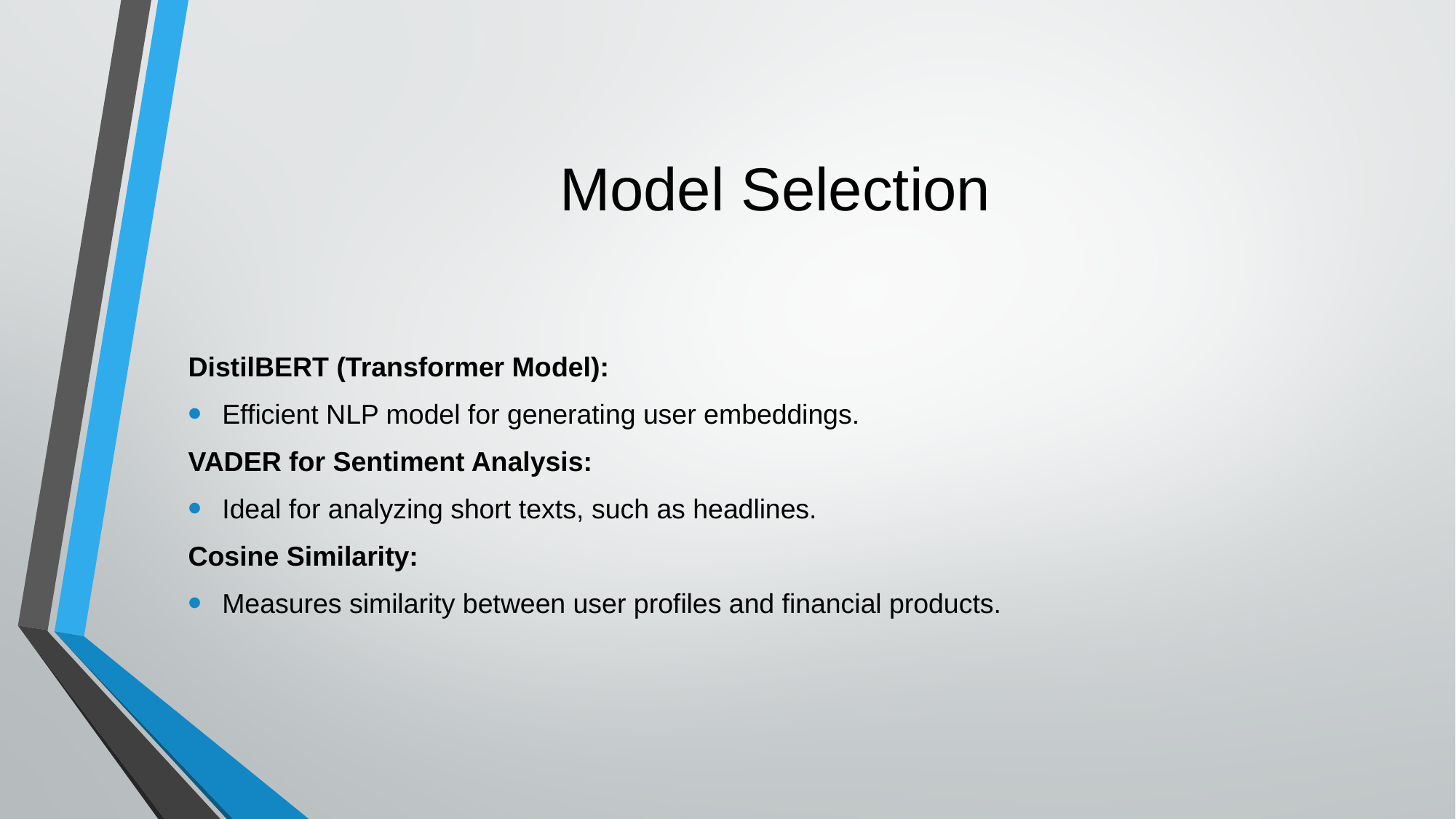

# Model Selection
DistilBERT (Transformer Model):
Efficient NLP model for generating user embeddings.
VADER for Sentiment Analysis:
Ideal for analyzing short texts, such as headlines.
Cosine Similarity:
Measures similarity between user profiles and financial products.